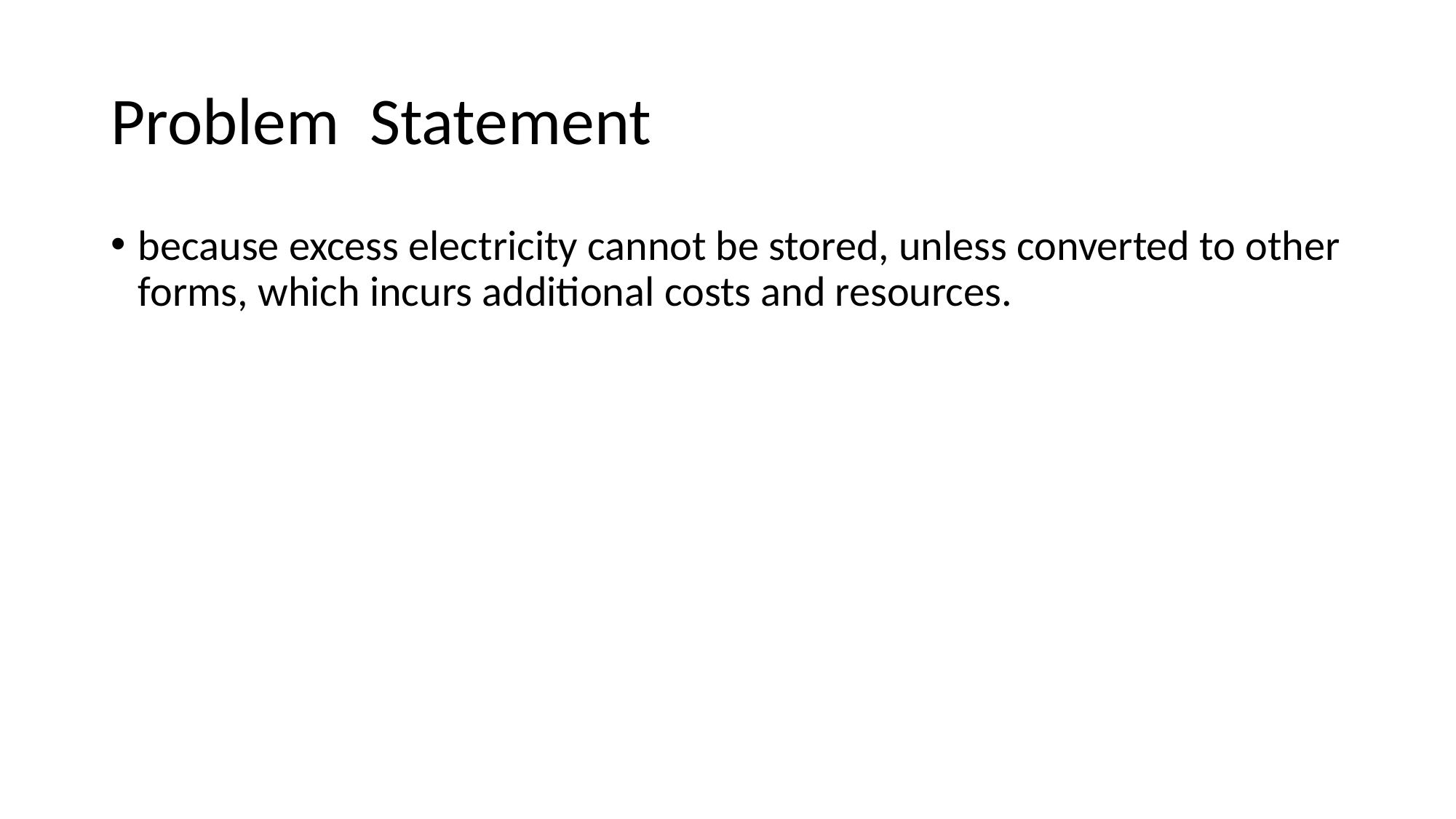

# Problem  Statement
because excess electricity cannot be stored, unless converted to other forms, which incurs additional costs and resources.